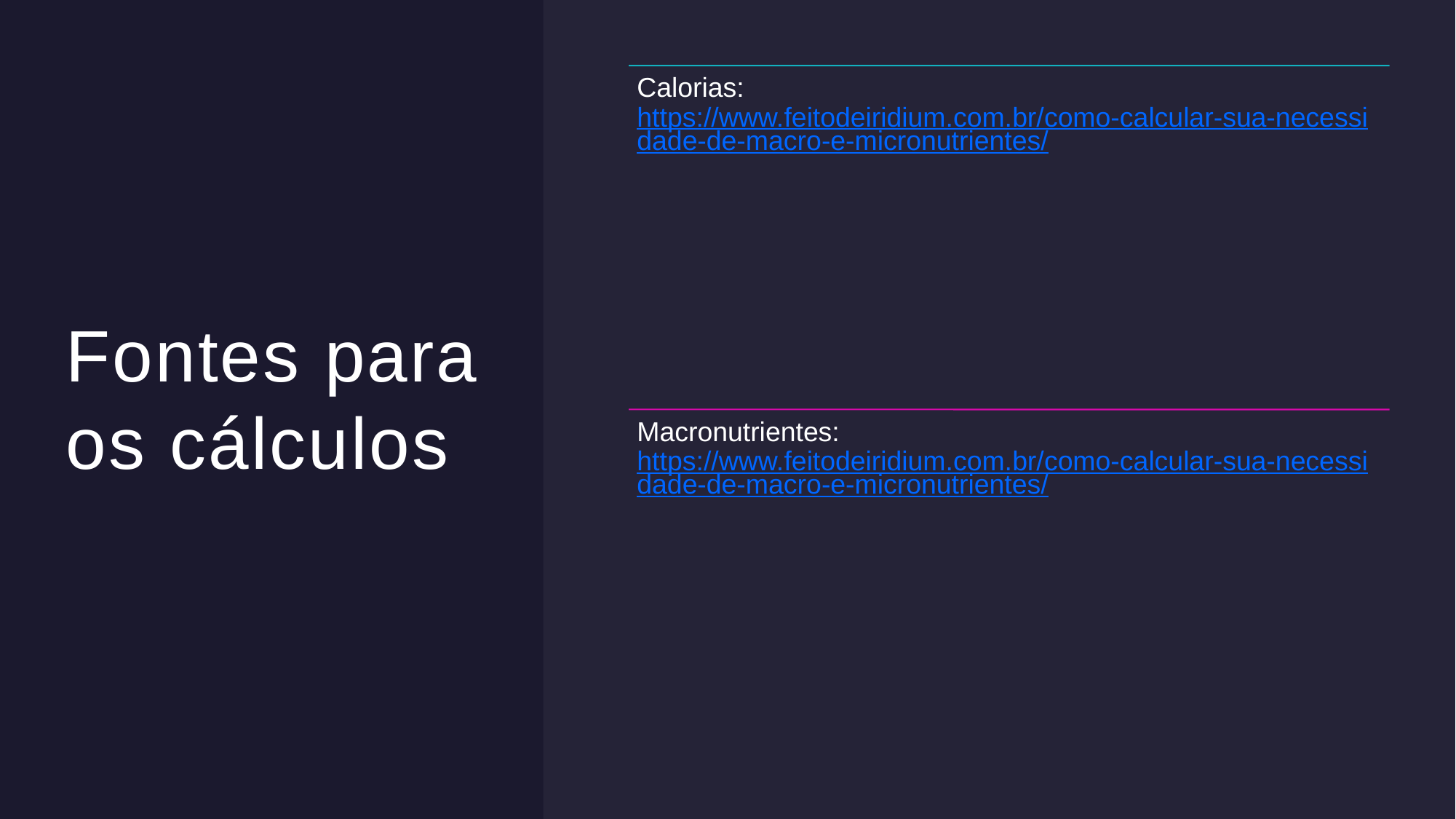

# Fontes para os cálculos
Calorias: https://www.feitodeiridium.com.br/como-calcular-sua-necessidade-de-macro-e-micronutrientes/
Macronutrientes: https://www.feitodeiridium.com.br/como-calcular-sua-necessidade-de-macro-e-micronutrientes/